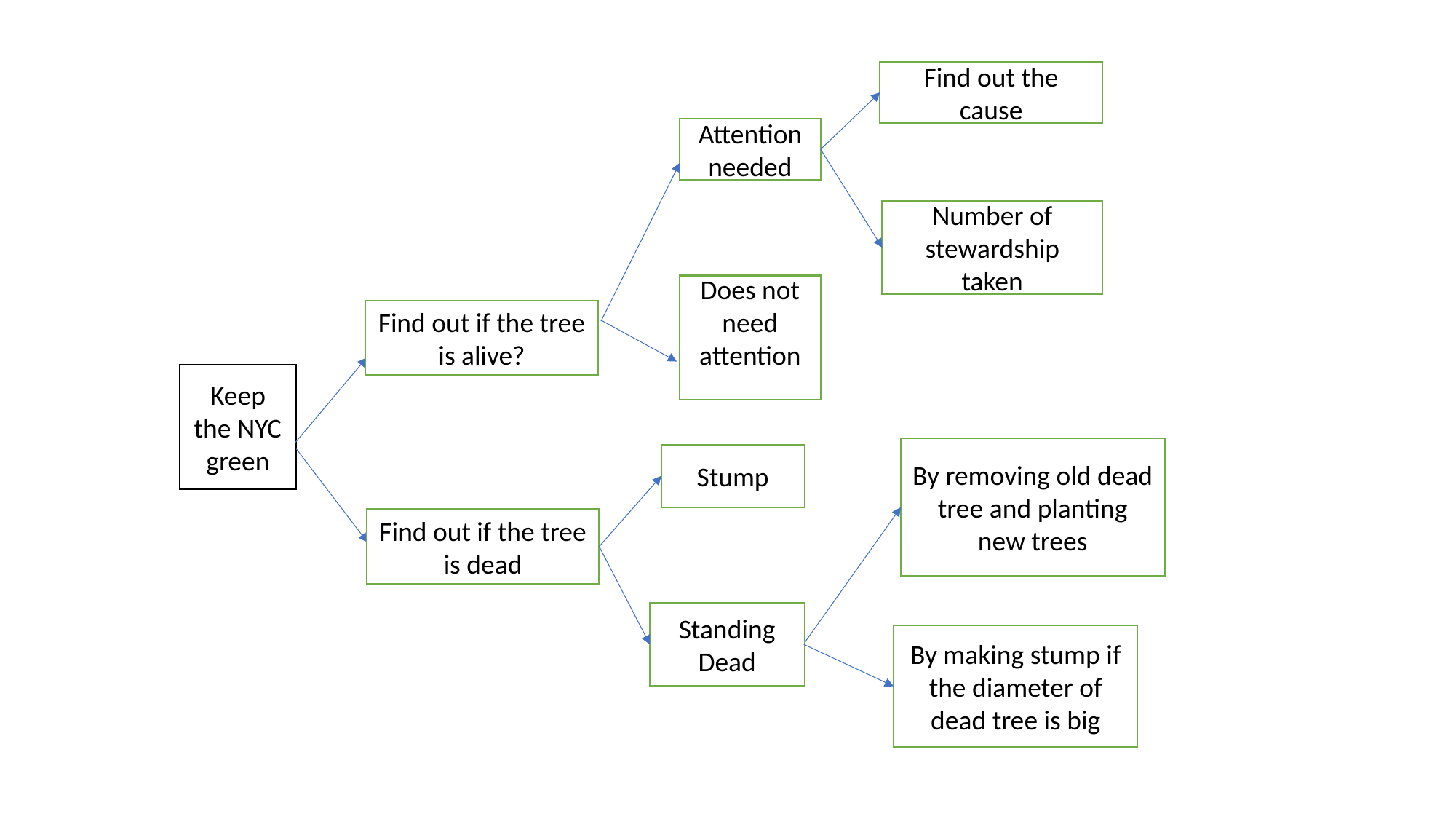

Find out the cause
#
Attention needed

Number of stewardship taken
Does not need attention

Find out if the tree is alive?
Keep the NYC green
By removing old dead tree and planting new trees
Stump
Find out if the tree is dead
Standing Dead
By making stump if the diameter of dead tree is big